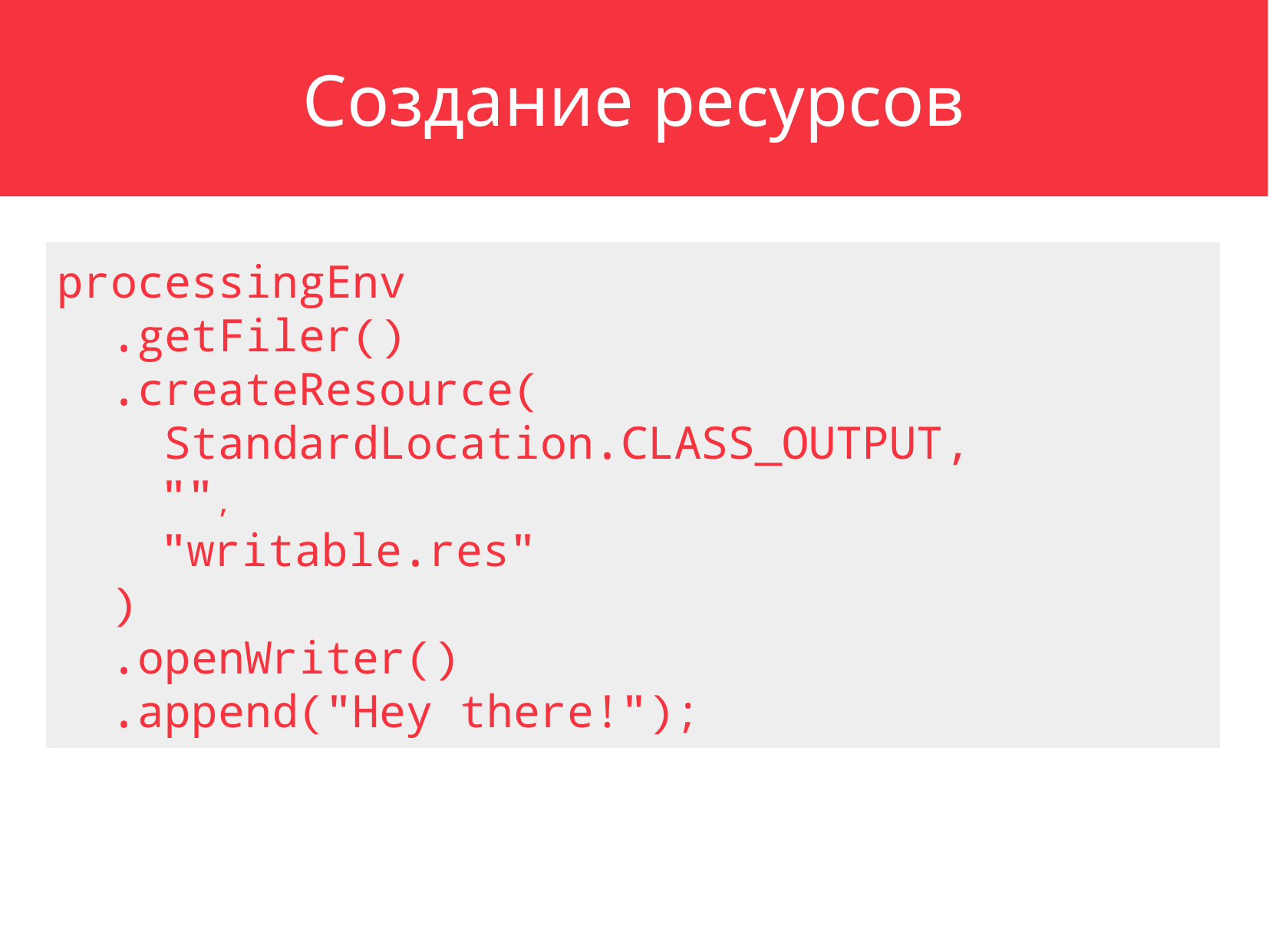

Создание ресурсов
processingEnv
  .getFiler()
  .createResource(
    StandardLocation.CLASS_OUTPUT,
      "",
      "writable.res"
  )
  .openWriter()
  .append("Hey there!");